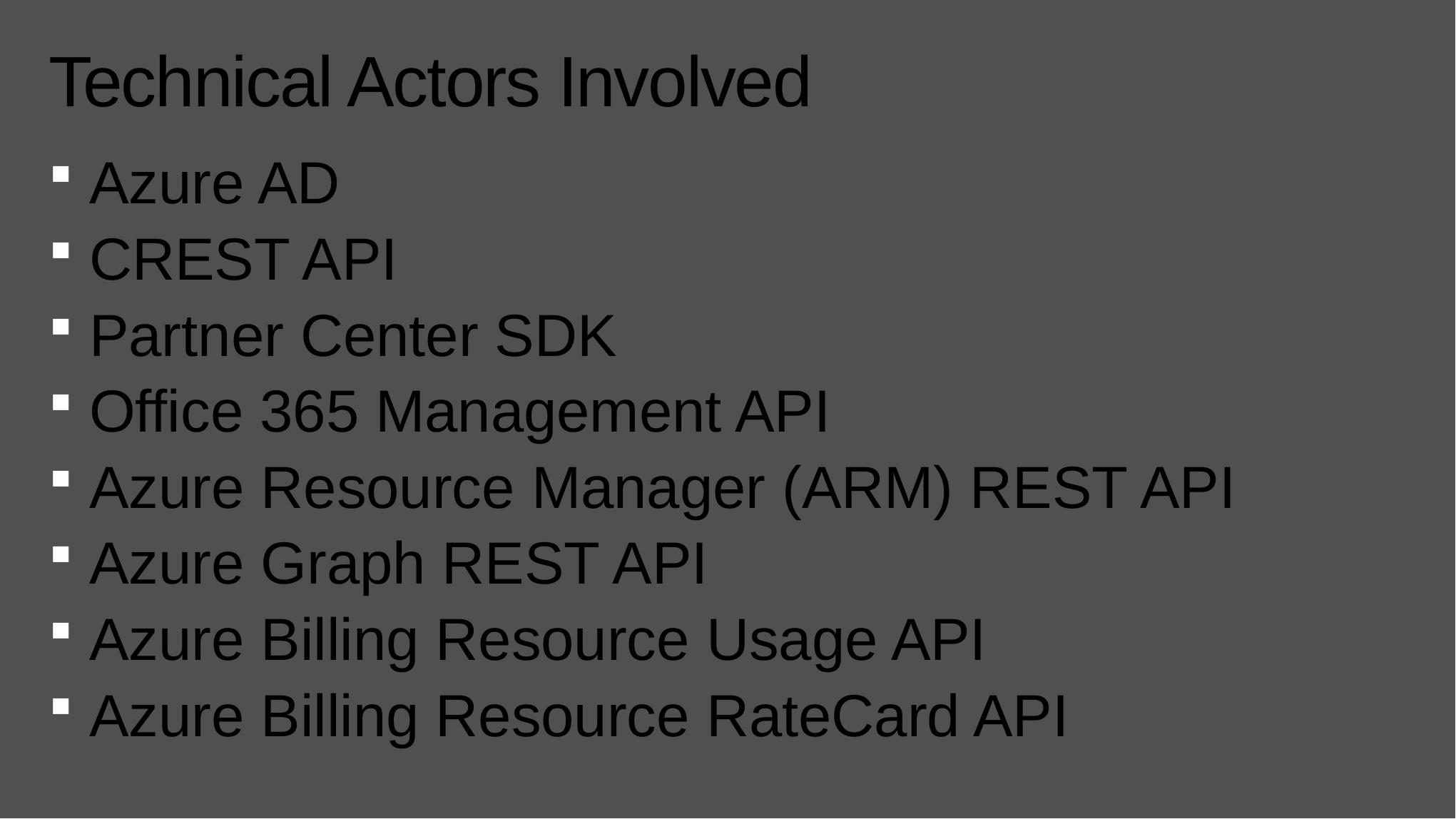

# Technical Actors Involved
Azure AD
CREST API
Partner Center SDK
Office 365 Management API
Azure Resource Manager (ARM) REST API
Azure Graph REST API
Azure Billing Resource Usage API
Azure Billing Resource RateCard API